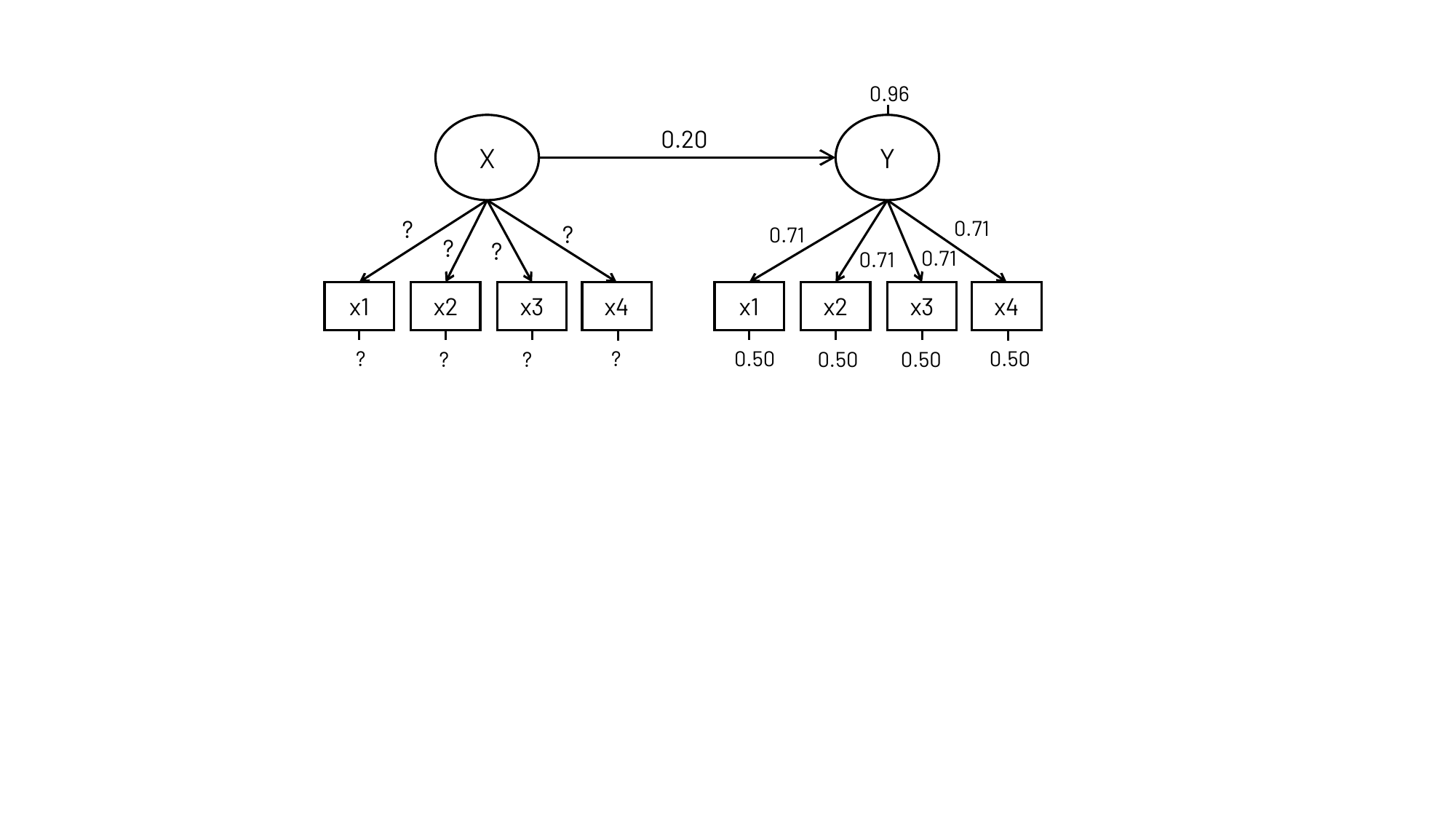

0.96
X
Y
0.20
?
0.71
?
0.71
?
?
0.71
0.71
x1
x2
x3
x4
x1
x2
x3
x4
?
0.50
?
0.50
?
?
0.50
0.50